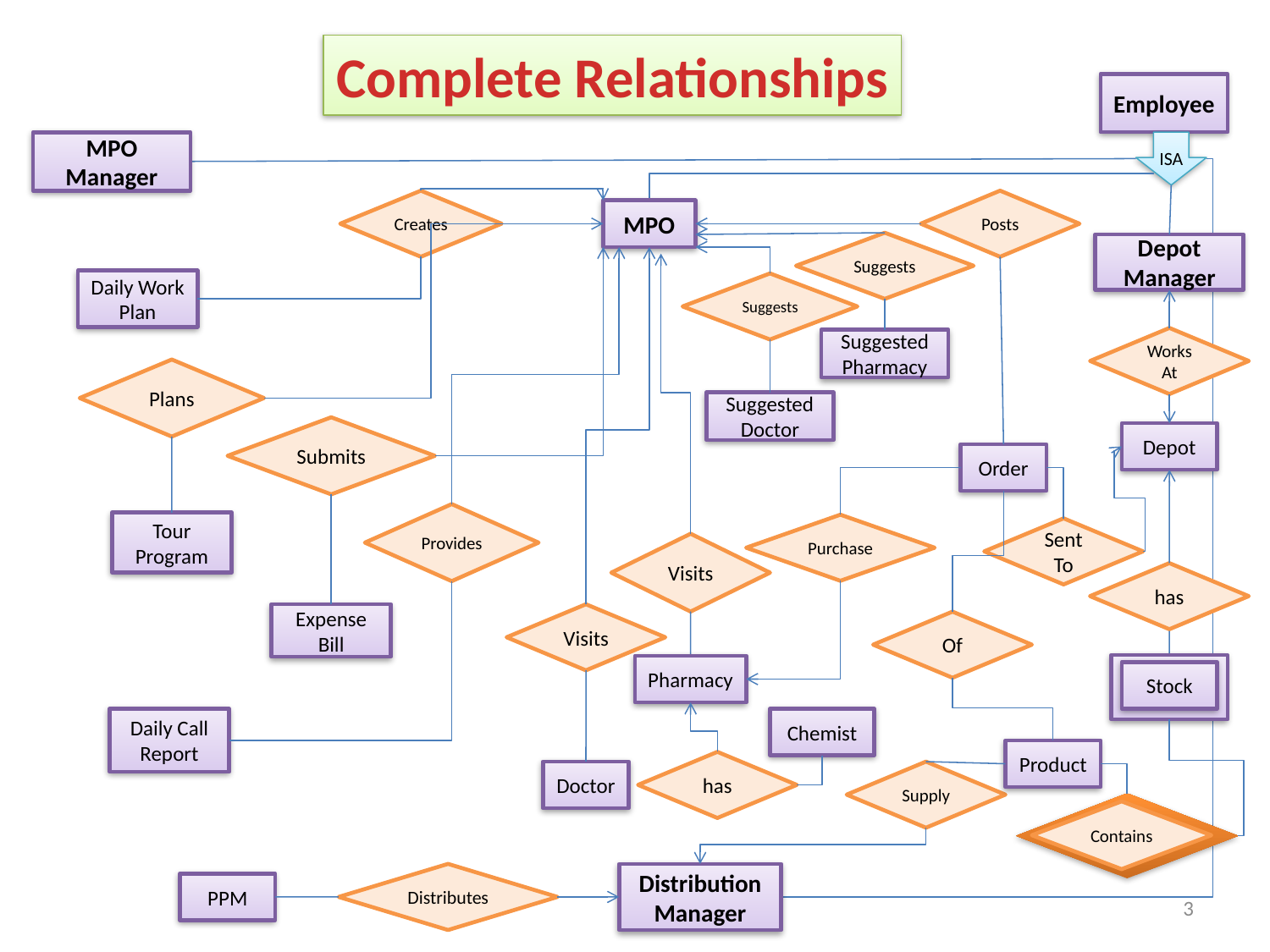

Complete Relationships
Employee
MPO Manager

ISA

Creates
Posts
MPO
Suggests
Depot Manager
Daily Work Plan
Suggests
Works At
Suggested Pharmacy
Plans
Suggested Doctor
Submits
Depot
Order
Provides
Tour Program
Purchase
Sent To
Visits
has
Expense Bill
Visits
Of

Stock
Pharmacy
Daily Call Report
Chemist
Product
has
Doctor
Supply

Contains
Distributes
Distribution Manager
PPM
3